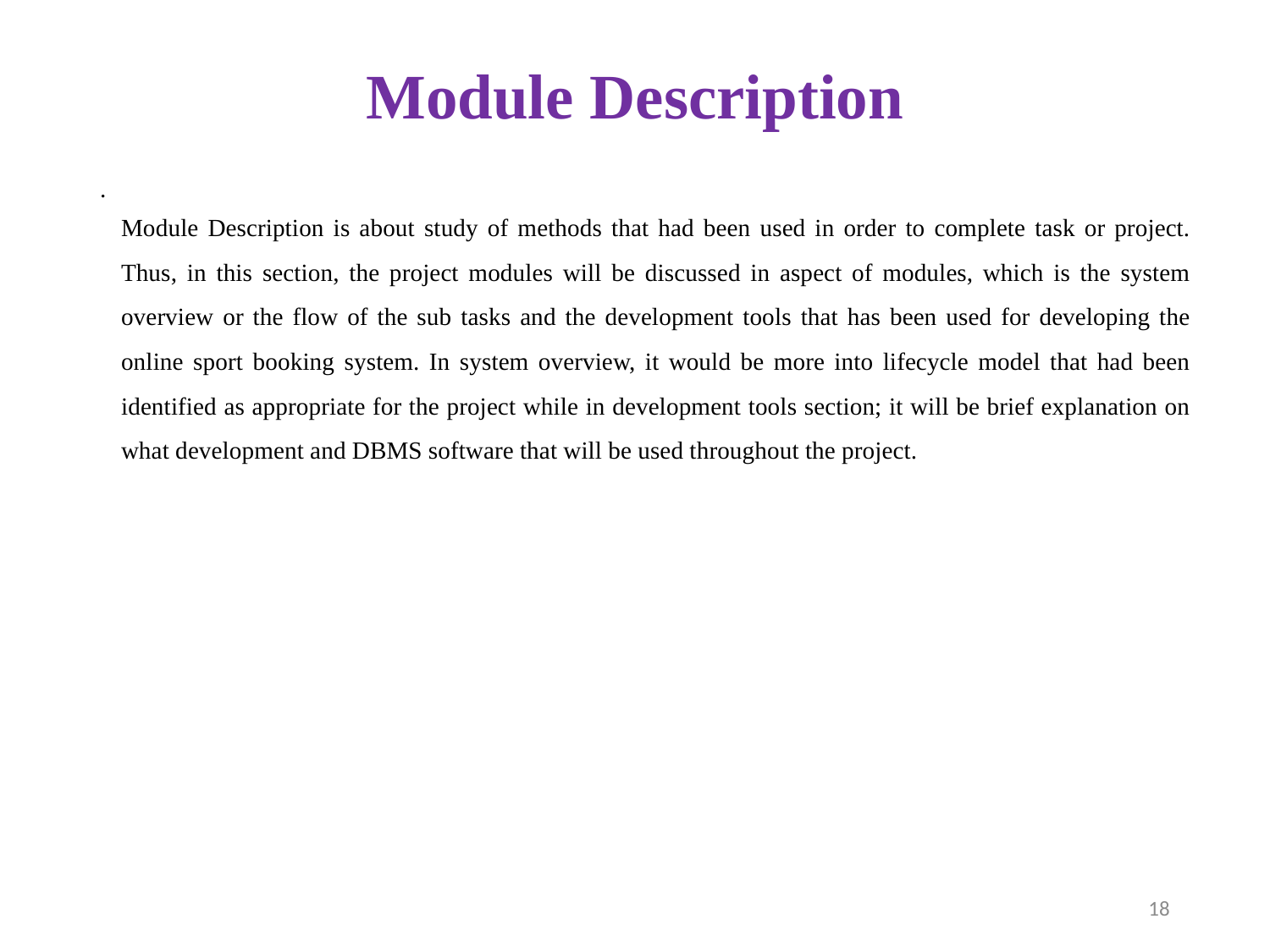

# Module Description
.
Module Description is about study of methods that had been used in order to complete task or project. Thus, in this section, the project modules will be discussed in aspect of modules, which is the system overview or the flow of the sub tasks and the development tools that has been used for developing the online sport booking system. In system overview, it would be more into lifecycle model that had been identified as appropriate for the project while in development tools section; it will be brief explanation on what development and DBMS software that will be used throughout the project.
18